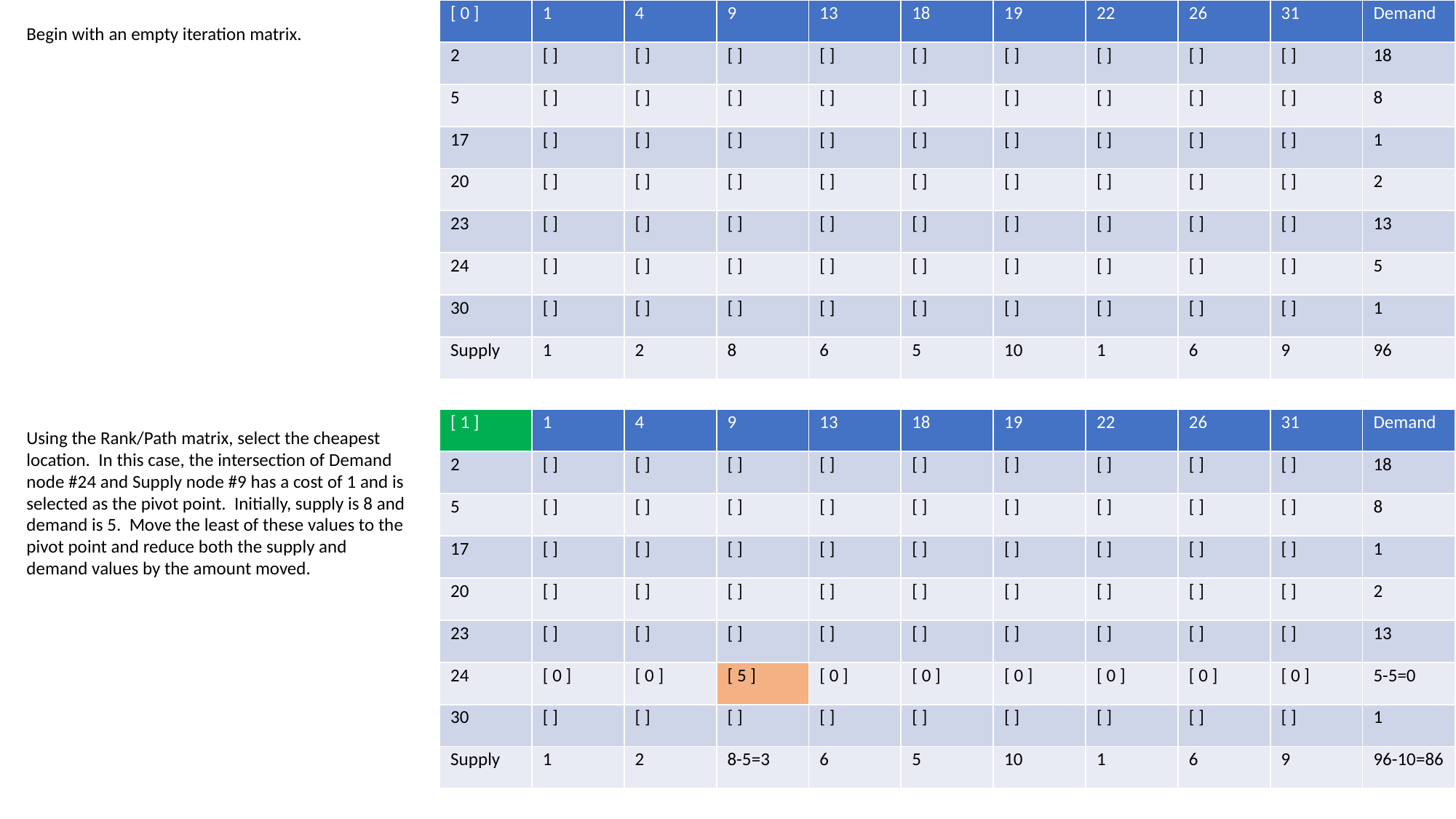

| [ 0 ] | 1 | 4 | 9 | 13 | 18 | 19 | 22 | 26 | 31 | Demand |
| --- | --- | --- | --- | --- | --- | --- | --- | --- | --- | --- |
| 2 | [ ] | [ ] | [ ] | [ ] | [ ] | [ ] | [ ] | [ ] | [ ] | 18 |
| 5 | [ ] | [ ] | [ ] | [ ] | [ ] | [ ] | [ ] | [ ] | [ ] | 8 |
| 17 | [ ] | [ ] | [ ] | [ ] | [ ] | [ ] | [ ] | [ ] | [ ] | 1 |
| 20 | [ ] | [ ] | [ ] | [ ] | [ ] | [ ] | [ ] | [ ] | [ ] | 2 |
| 23 | [ ] | [ ] | [ ] | [ ] | [ ] | [ ] | [ ] | [ ] | [ ] | 13 |
| 24 | [ ] | [ ] | [ ] | [ ] | [ ] | [ ] | [ ] | [ ] | [ ] | 5 |
| 30 | [ ] | [ ] | [ ] | [ ] | [ ] | [ ] | [ ] | [ ] | [ ] | 1 |
| Supply | 1 | 2 | 8 | 6 | 5 | 10 | 1 | 6 | 9 | 96 |
Begin with an empty iteration matrix.
| [ 1 ] | 1 | 4 | 9 | 13 | 18 | 19 | 22 | 26 | 31 | Demand |
| --- | --- | --- | --- | --- | --- | --- | --- | --- | --- | --- |
| 2 | [ ] | [ ] | [ ] | [ ] | [ ] | [ ] | [ ] | [ ] | [ ] | 18 |
| 5 | [ ] | [ ] | [ ] | [ ] | [ ] | [ ] | [ ] | [ ] | [ ] | 8 |
| 17 | [ ] | [ ] | [ ] | [ ] | [ ] | [ ] | [ ] | [ ] | [ ] | 1 |
| 20 | [ ] | [ ] | [ ] | [ ] | [ ] | [ ] | [ ] | [ ] | [ ] | 2 |
| 23 | [ ] | [ ] | [ ] | [ ] | [ ] | [ ] | [ ] | [ ] | [ ] | 13 |
| 24 | [ 0 ] | [ 0 ] | [ 5 ] | [ 0 ] | [ 0 ] | [ 0 ] | [ 0 ] | [ 0 ] | [ 0 ] | 5-5=0 |
| 30 | [ ] | [ ] | [ ] | [ ] | [ ] | [ ] | [ ] | [ ] | [ ] | 1 |
| Supply | 1 | 2 | 8-5=3 | 6 | 5 | 10 | 1 | 6 | 9 | 96-10=86 |
Using the Rank/Path matrix, select the cheapest location.  In this case, the intersection of Demand node #24 and Supply node #9 has a cost of 1 and is selected as the pivot point.  Initially, supply is 8 and demand is 5.  Move the least of these values to the pivot point and reduce both the supply and demand values by the amount moved.
2